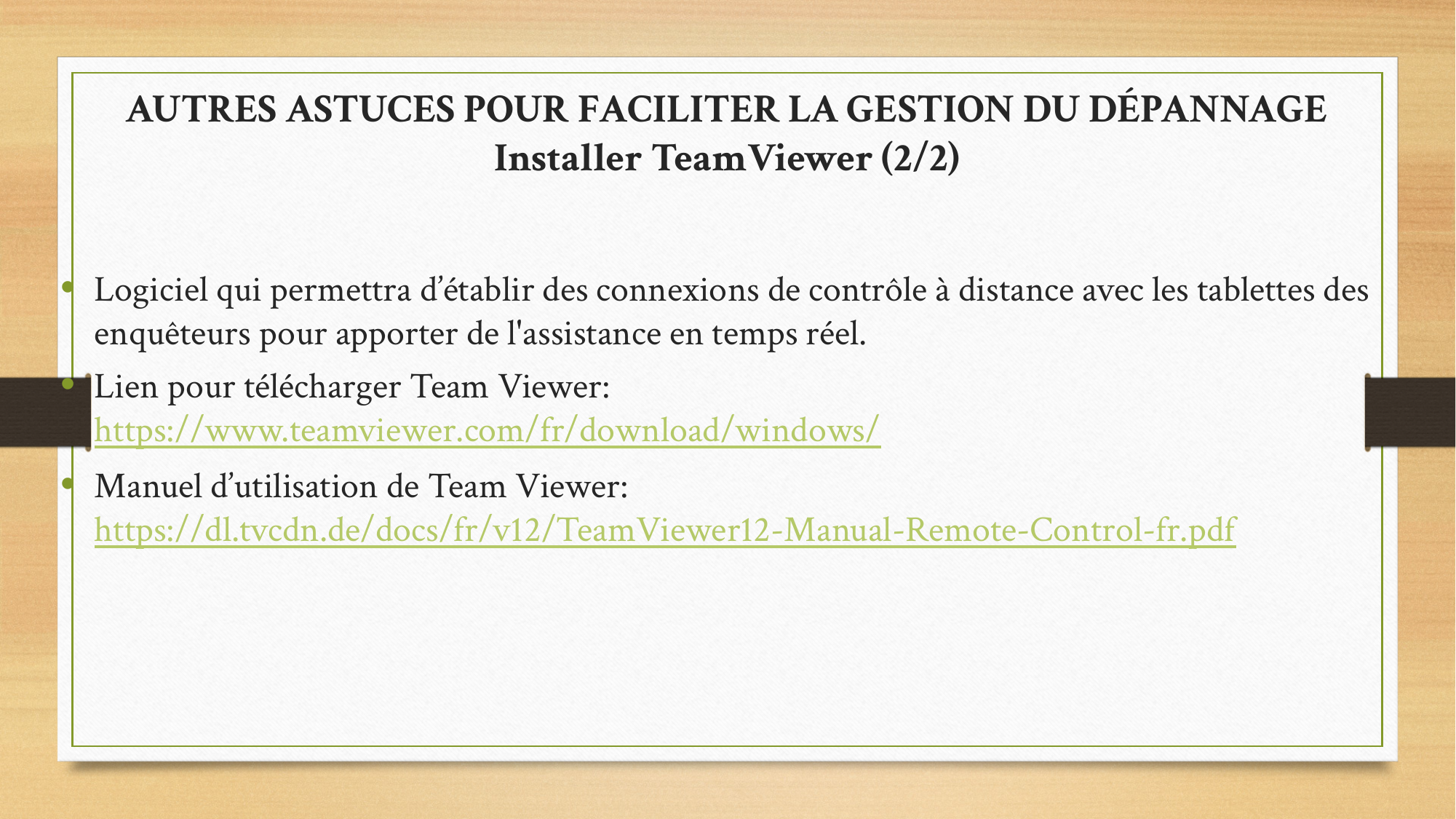

# AUTRES ASTUCES POUR FACILITER LA GESTION DU DÉPANNAGE Installer TeamViewer (2/2)
Logiciel qui permettra d’établir des connexions de contrôle à distance avec les tablettes des enquêteurs pour apporter de l'assistance en temps réel.
Lien pour télécharger Team Viewer: https://www.teamviewer.com/fr/download/windows/
Manuel d’utilisation de Team Viewer: https://dl.tvcdn.de/docs/fr/v12/TeamViewer12-Manual-Remote-Control-fr.pdf